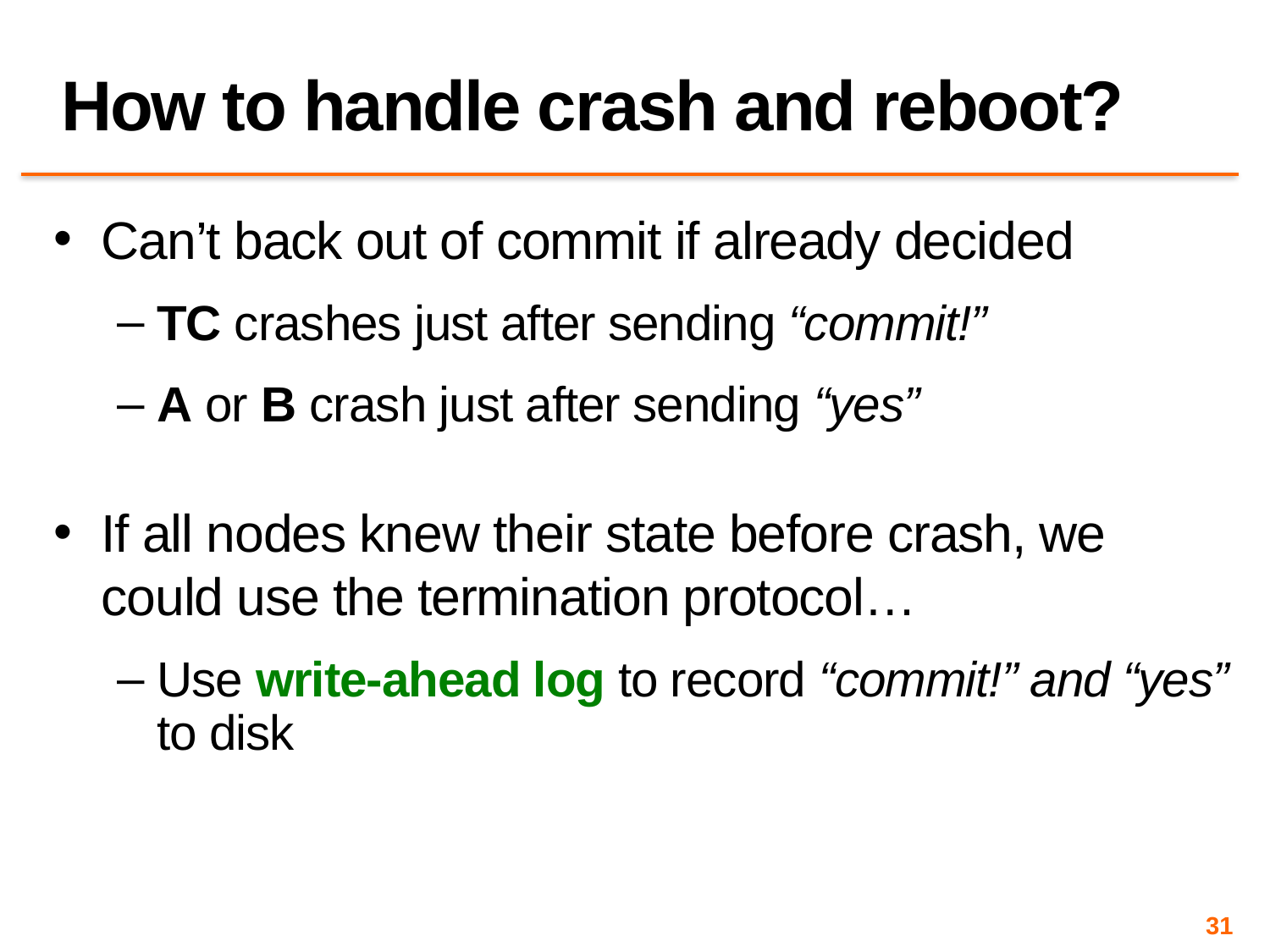

# How to handle crash and reboot?
Can’t back out of commit if already decided
TC crashes just after sending “commit!”
A or B crash just after sending “yes”
If all nodes knew their state before crash, we could use the termination protocol…
Use write-ahead log to record “commit!” and “yes” to disk
31